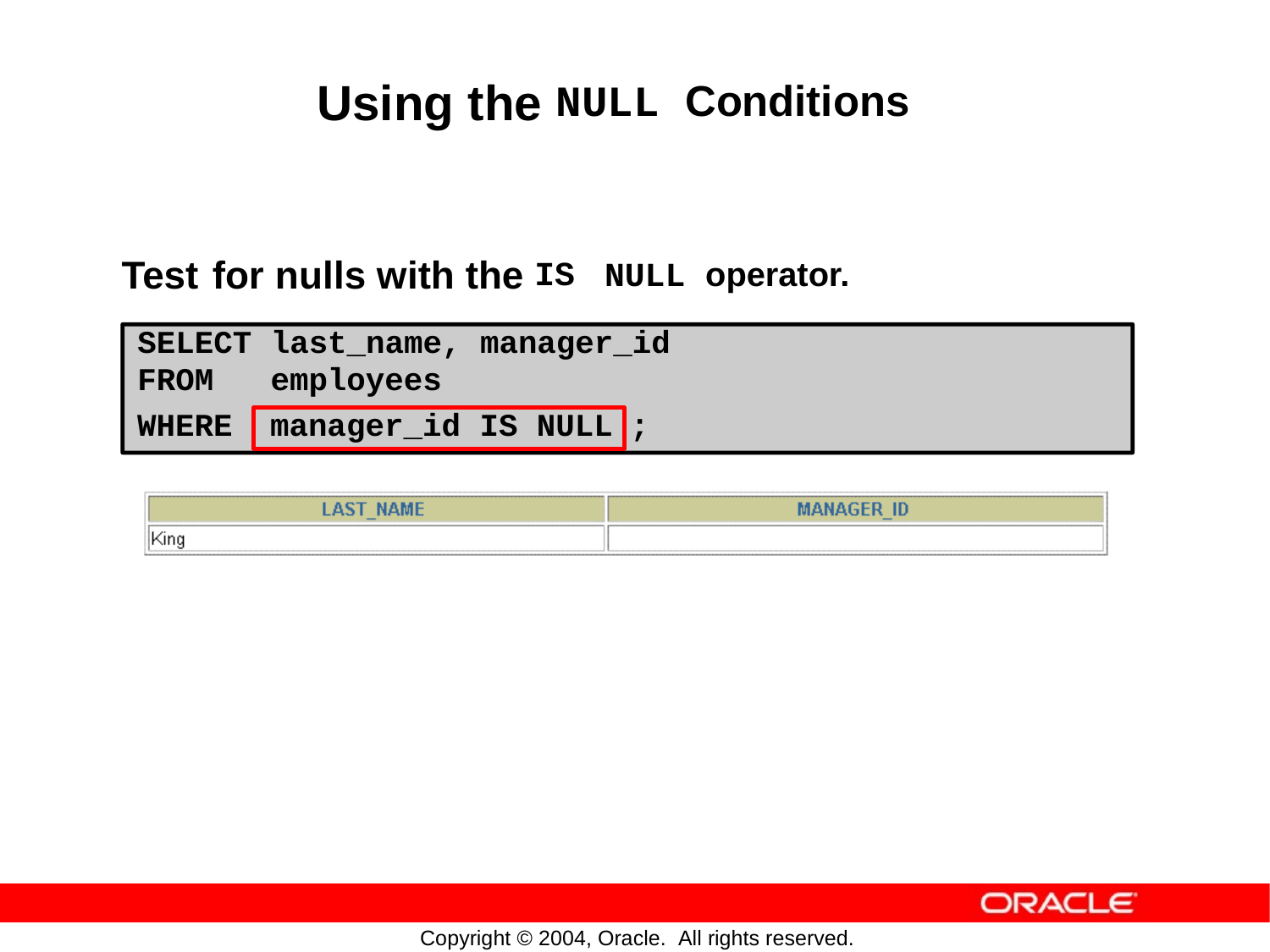

Using
the
NULL Conditions
Test
for
nulls
with
the
NULL operator.
IS

SELECT last_name, manager_id
FROM  employees
WHERE

manager_id IS NULL
;

Copyright © 2004, Oracle.  All rights reserved.